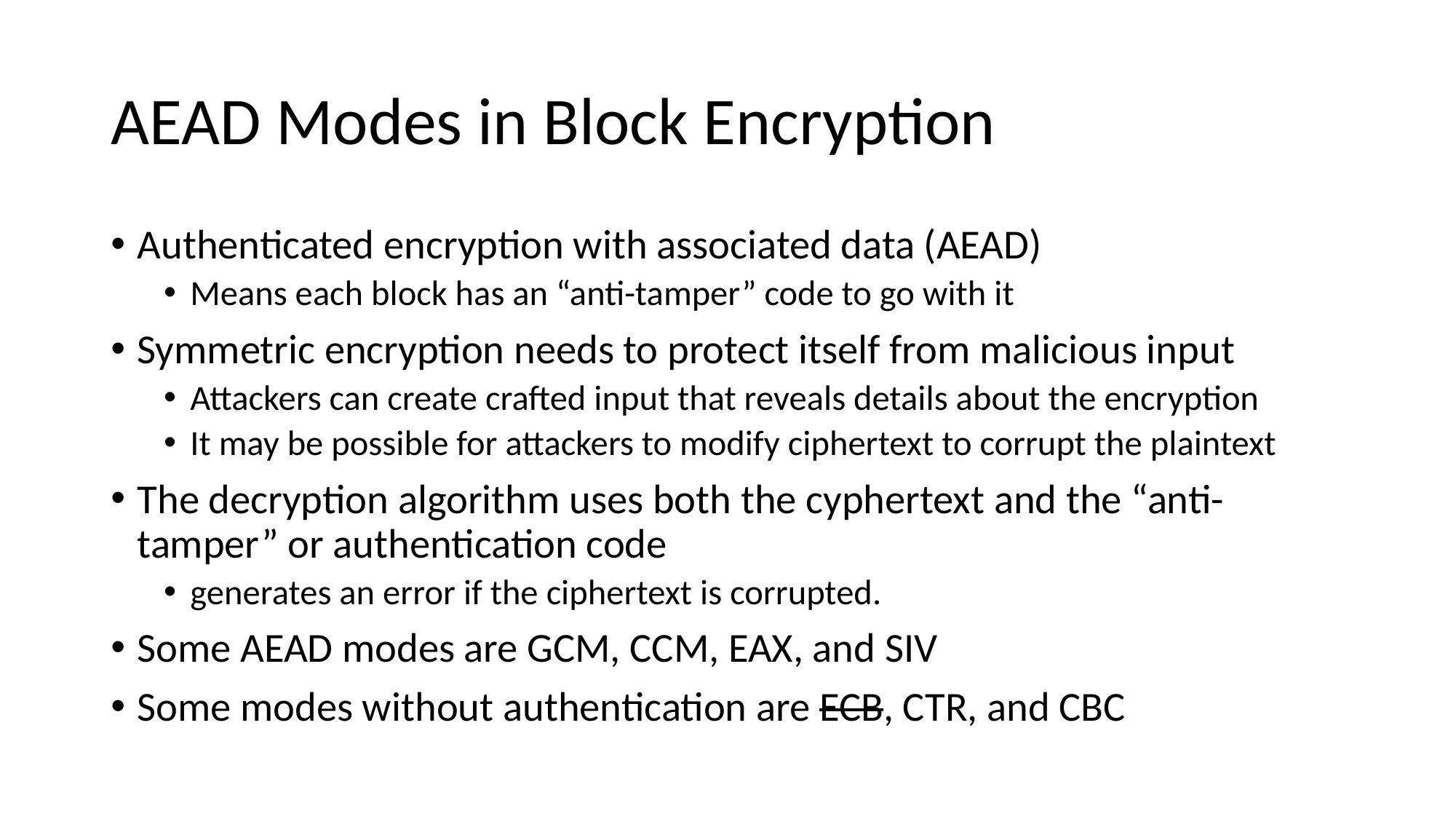

# AEAD Modes in Block Encryption
Authenticated encryption with associated data (AEAD)
Means each block has an “anti-tamper” code to go with it
Symmetric encryption needs to protect itself from malicious input
Attackers can create crafted input that reveals details about the encryption
It may be possible for attackers to modify ciphertext to corrupt the plaintext
The decryption algorithm uses both the cyphertext and the “anti-tamper” or authentication code
generates an error if the ciphertext is corrupted.
Some AEAD modes are GCM, CCM, EAX, and SIV
Some modes without authentication are ECB, CTR, and CBC